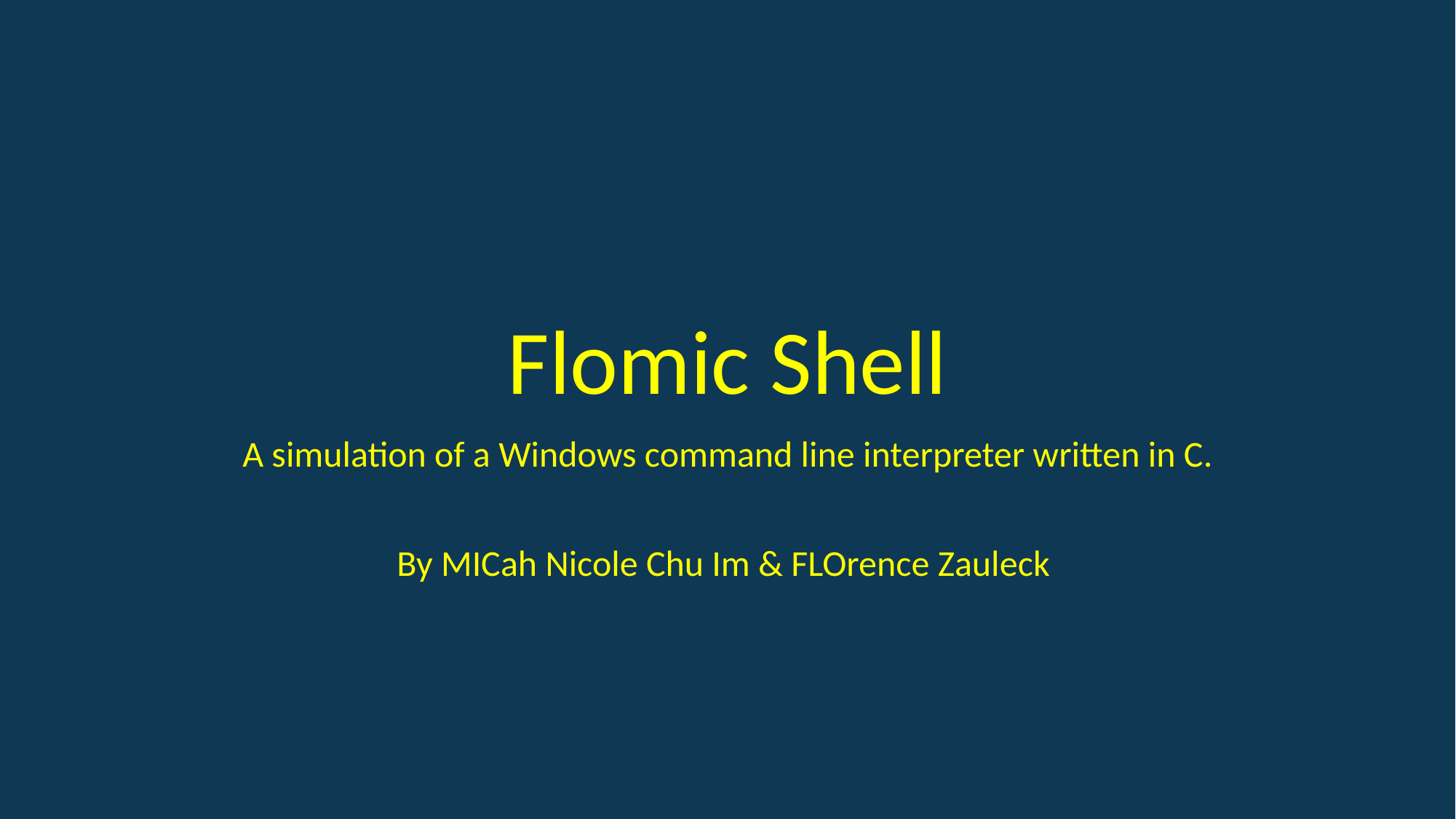

# Flomic Shell
A simulation of a Windows command line interpreter written in C.

By MICah Nicole Chu Im & FLOrence Zauleck